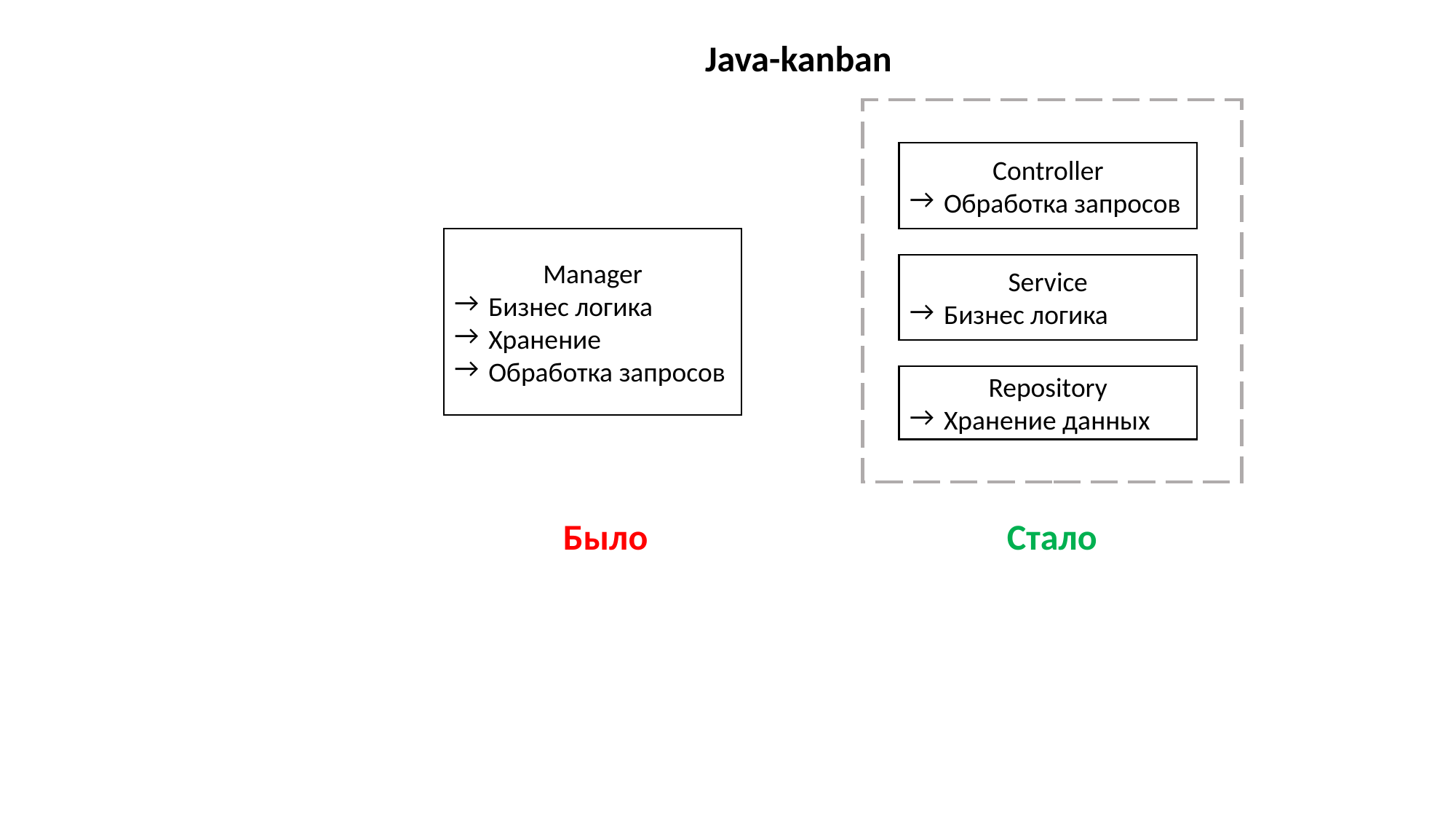

Java-kanban

Controller
Обработка запросов
Manager
Бизнес логика
Хранение
Обработка запросов
Service
Бизнес логика
Repository
Хранение данных
Было
Стало